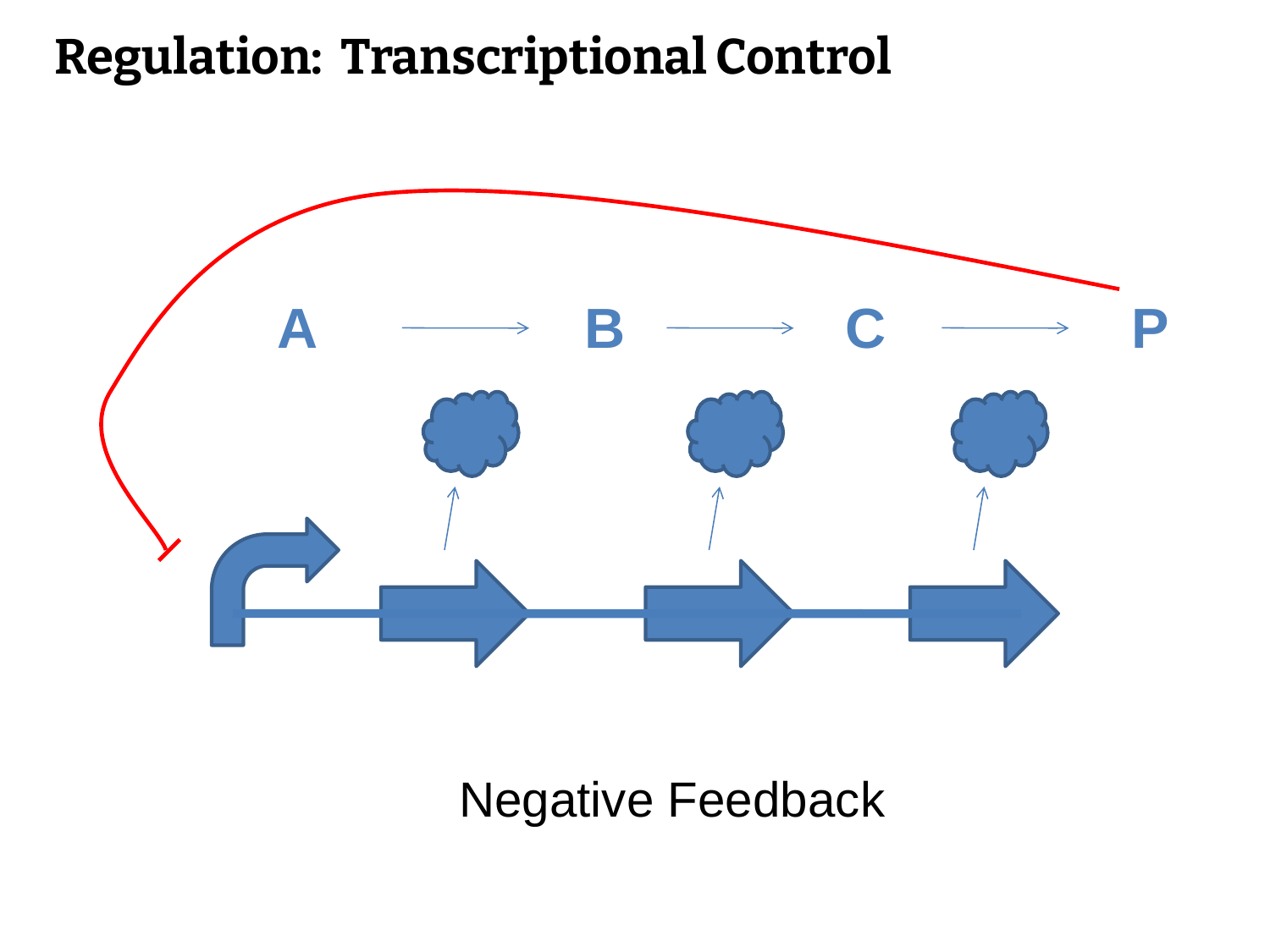

Regulation:  Transcriptional Control

A
B
C
P

Negative Feedback